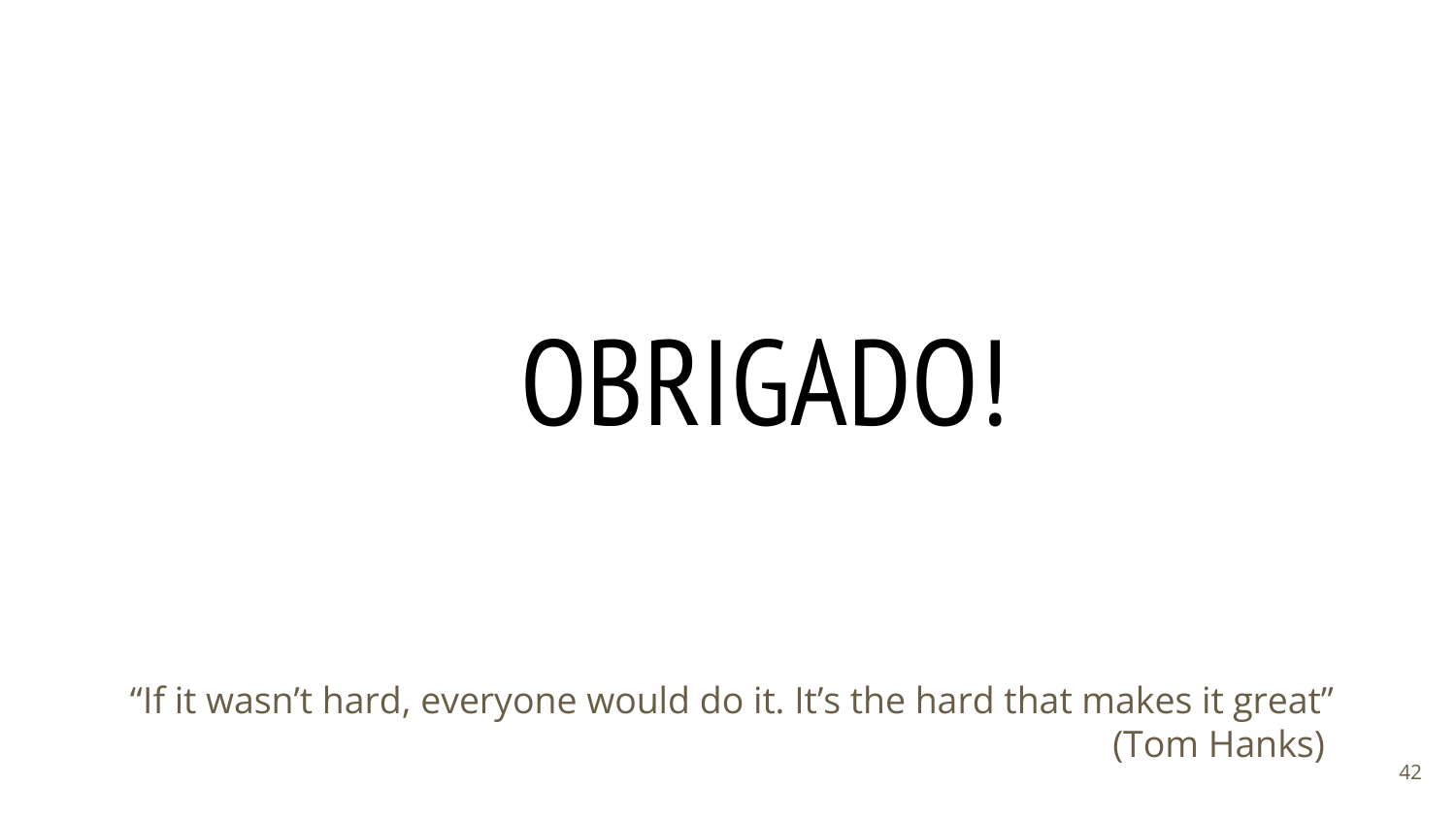

OBRIGADO!
“If it wasn’t hard, everyone would do it. It’s the hard that makes it great” (Tom Hanks)
42